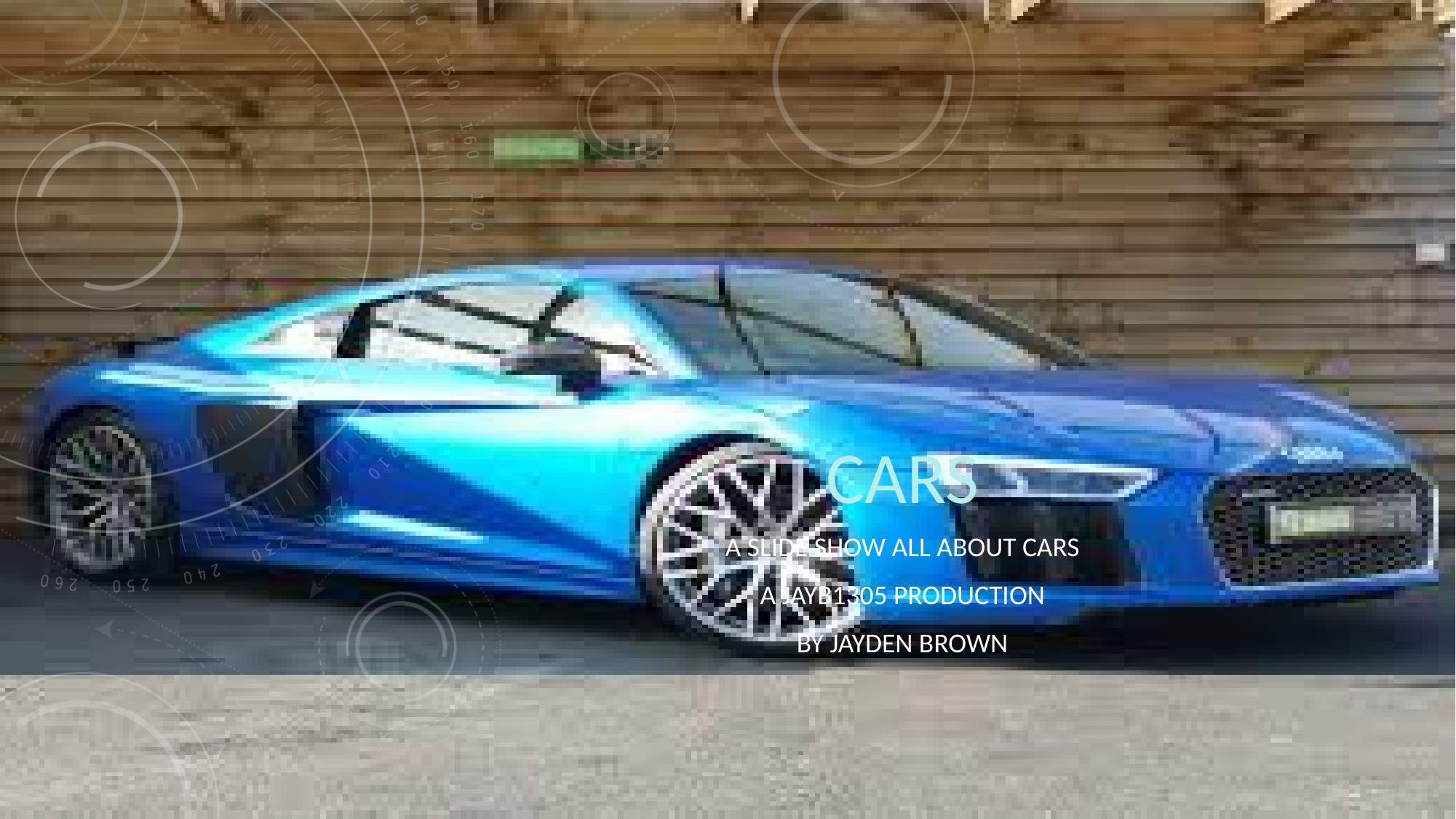

# CARS
A SLIDE SHOW ALL ABOUT CARS
A JAYB1305 PRODUCTION
BY JAYDEN BROWN